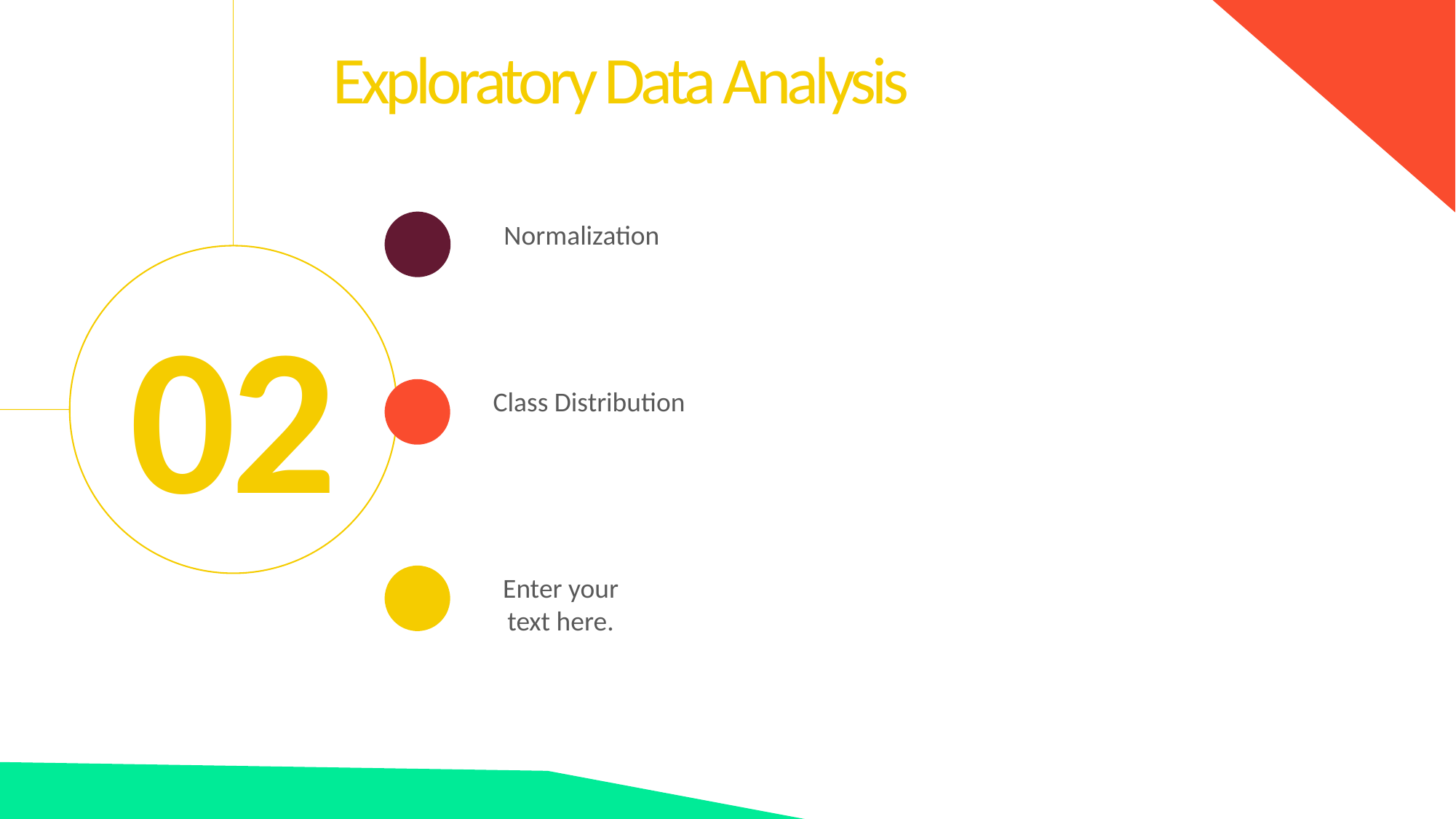

Exploratory Data Analysis

Normalization

02

Class Distribution
Enter your text here.